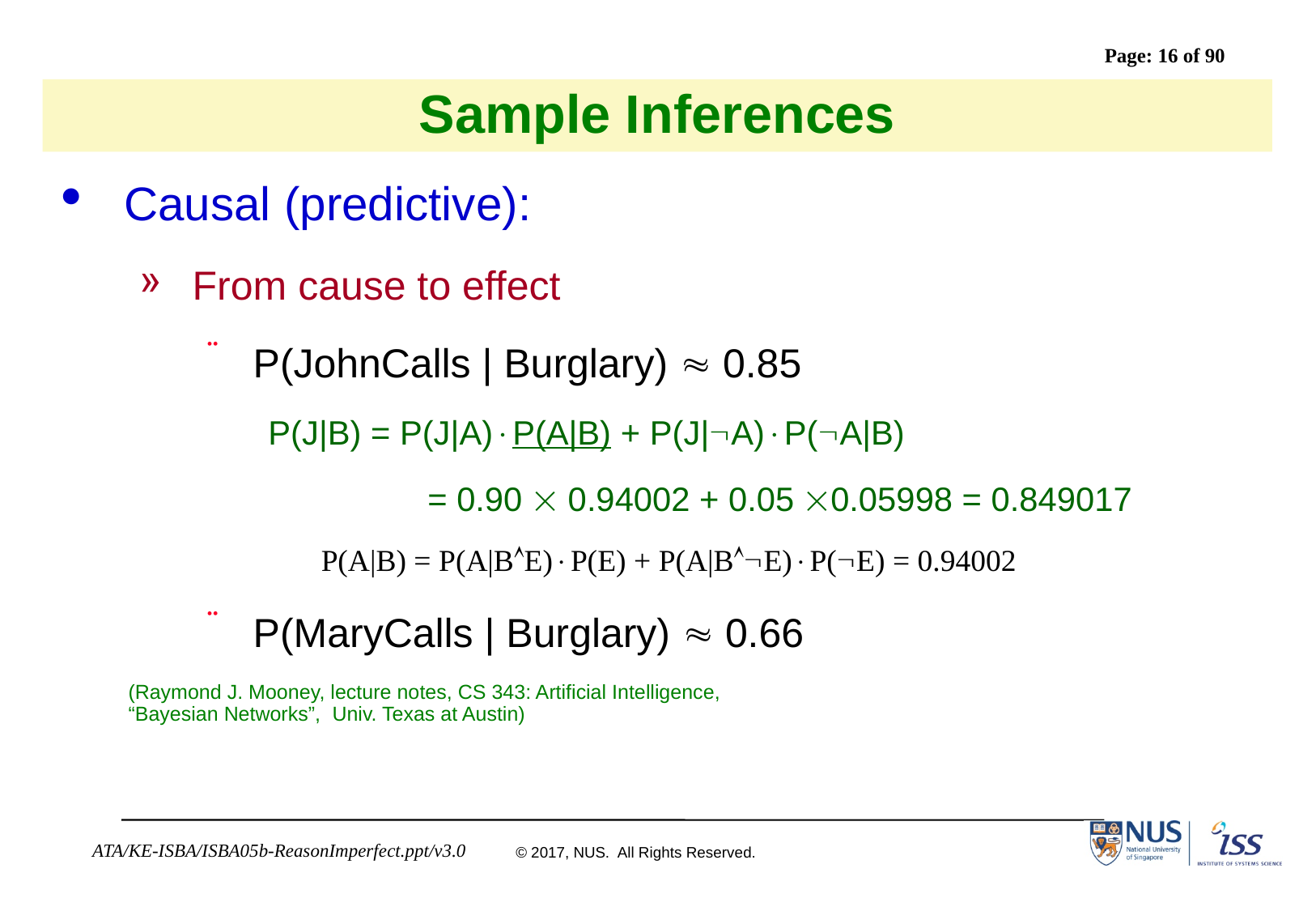

# Sample Inferences
Causal (predictive):
From cause to effect
P(JohnCalls | Burglary) ≈ 0.85
P(J|B) = P(J|A)⋅P(A|B) + P(J|¬A)⋅P(¬A|B)
		= 0.90 × 0.94002 + 0.05 ×0.05998 = 0.849017
P(A|B) = P(A|B∧E)⋅P(E) + P(A|B∧¬E)⋅P(¬E) = 0.94002
P(MaryCalls | Burglary) ≈ 0.66
(Raymond J. Mooney, lecture notes, CS 343: Artificial Intelligence, “Bayesian Networks”,  Univ. Texas at Austin)